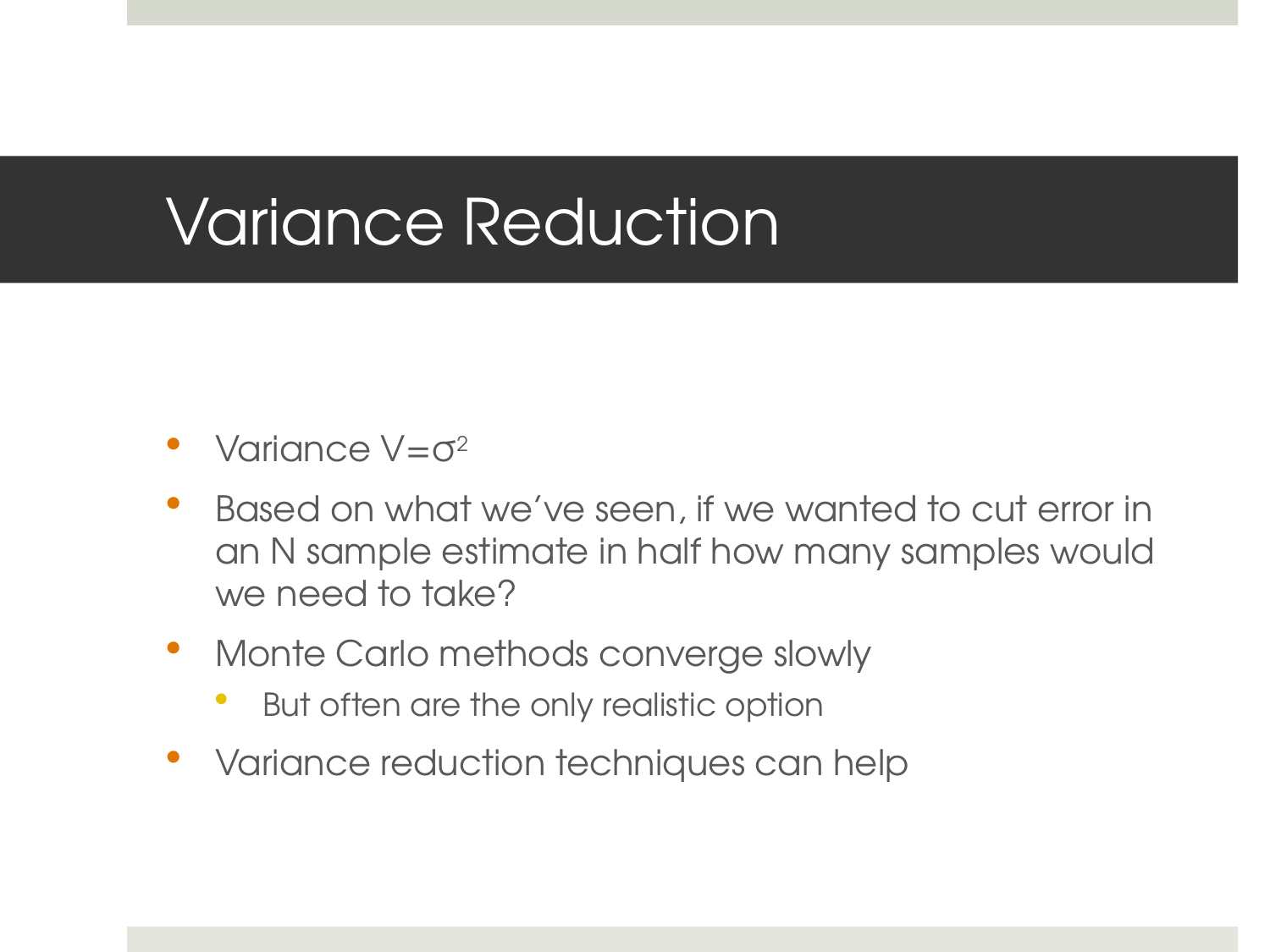

# Variance Reduction

Variance V=σ2
Based on what we’ve seen, if we wanted to cut error in an N sample estimate in half how many samples would we need to take?
Monte Carlo methods converge slowly
But often are the only realistic option
Variance reduction techniques can help